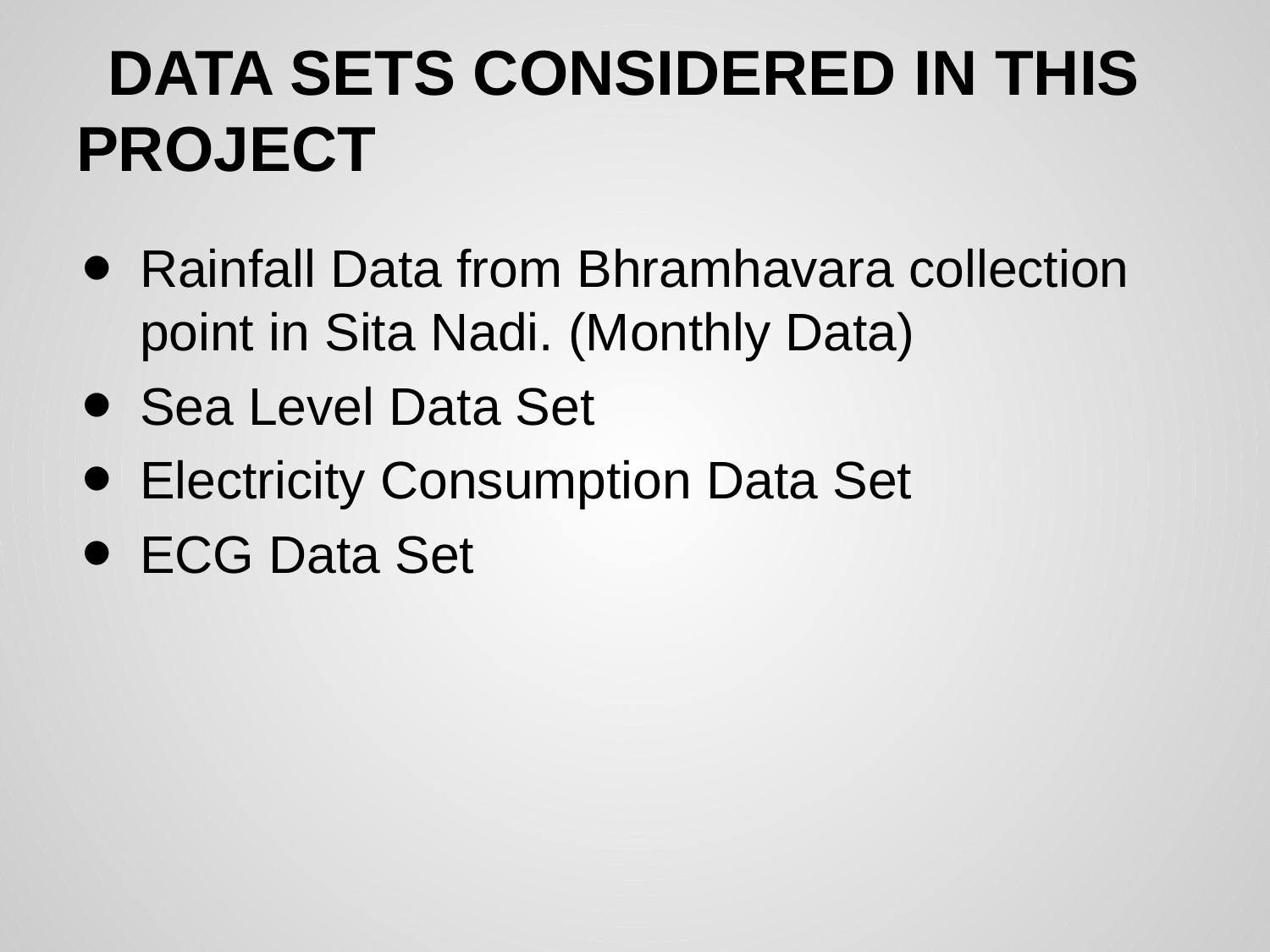

# DATA SETS CONSIDERED IN THIS PROJECT
Rainfall Data from Bhramhavara collection point in Sita Nadi. (Monthly Data)
Sea Level Data Set
Electricity Consumption Data Set
ECG Data Set